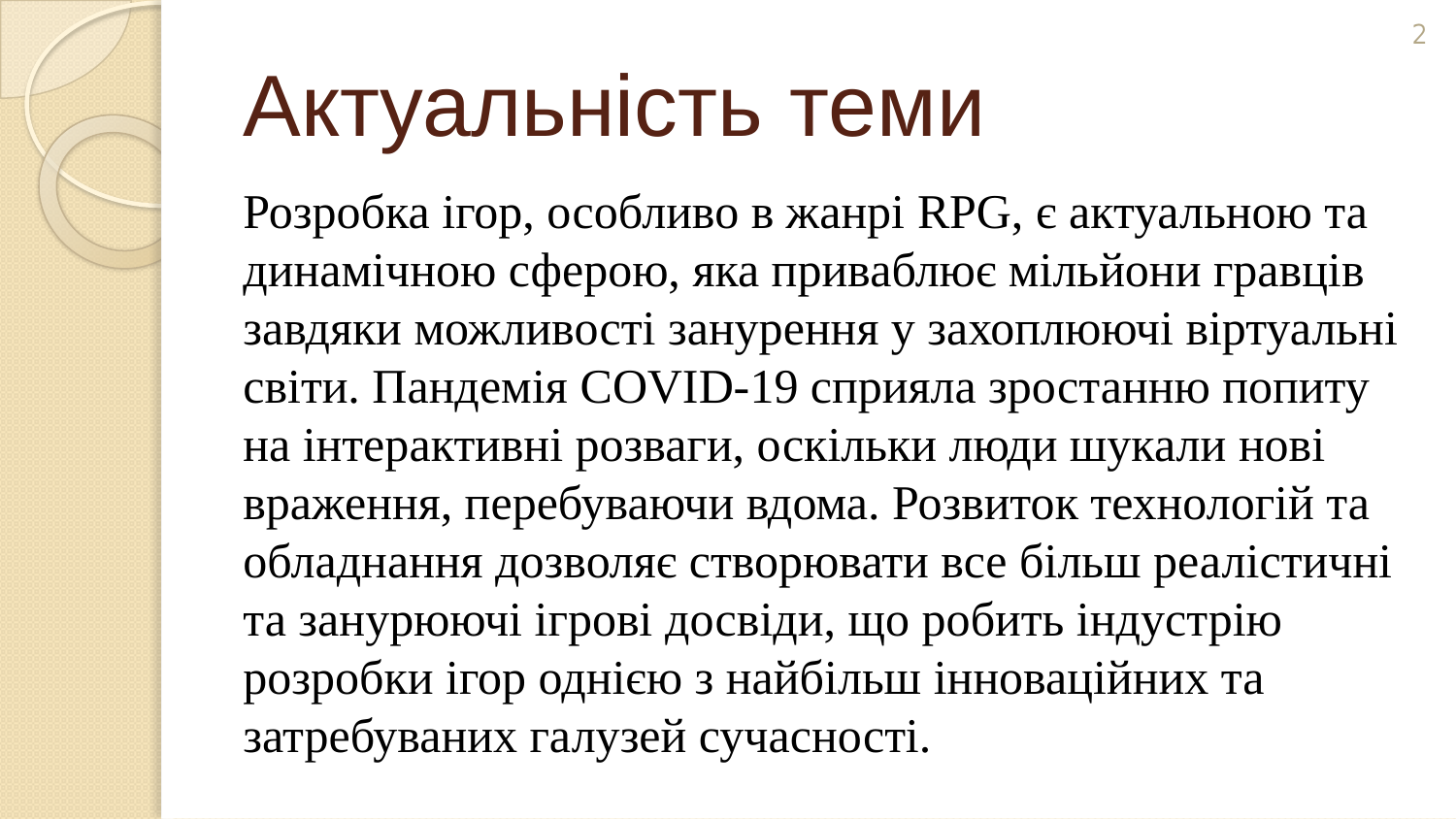

2
# Актуальність теми
Розробка ігор, особливо в жанрі RPG, є актуальною та динамічною сферою, яка приваблює мільйони гравців завдяки можливості занурення у захоплюючі віртуальні світи. Пандемія COVID-19 сприяла зростанню попиту на інтерактивні розваги, оскільки люди шукали нові враження, перебуваючи вдома. Розвиток технологій та обладнання дозволяє створювати все більш реалістичні та занурюючі ігрові досвіди, що робить індустрію розробки ігор однією з найбільш інноваційних та затребуваних галузей сучасності.